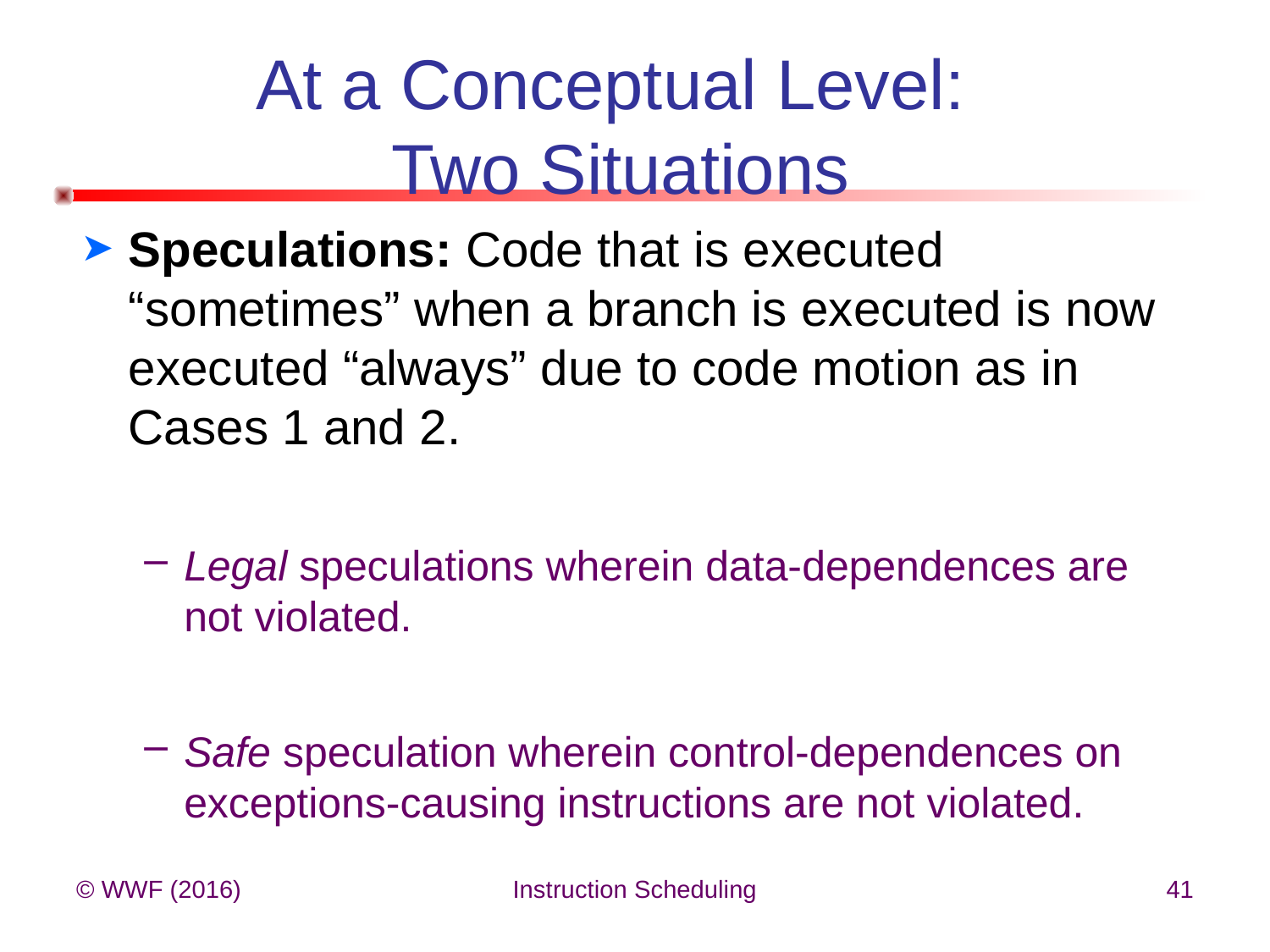

# At a Conceptual Level: Two Situations
Speculations: Code that is executed “sometimes” when a branch is executed is now executed “always” due to code motion as in Cases 1 and 2.

Legal speculations wherein data-dependences are not violated.

Safe speculation wherein control-dependences on exceptions-causing instructions are not violated.
© WWF (2016)
Instruction Scheduling
41